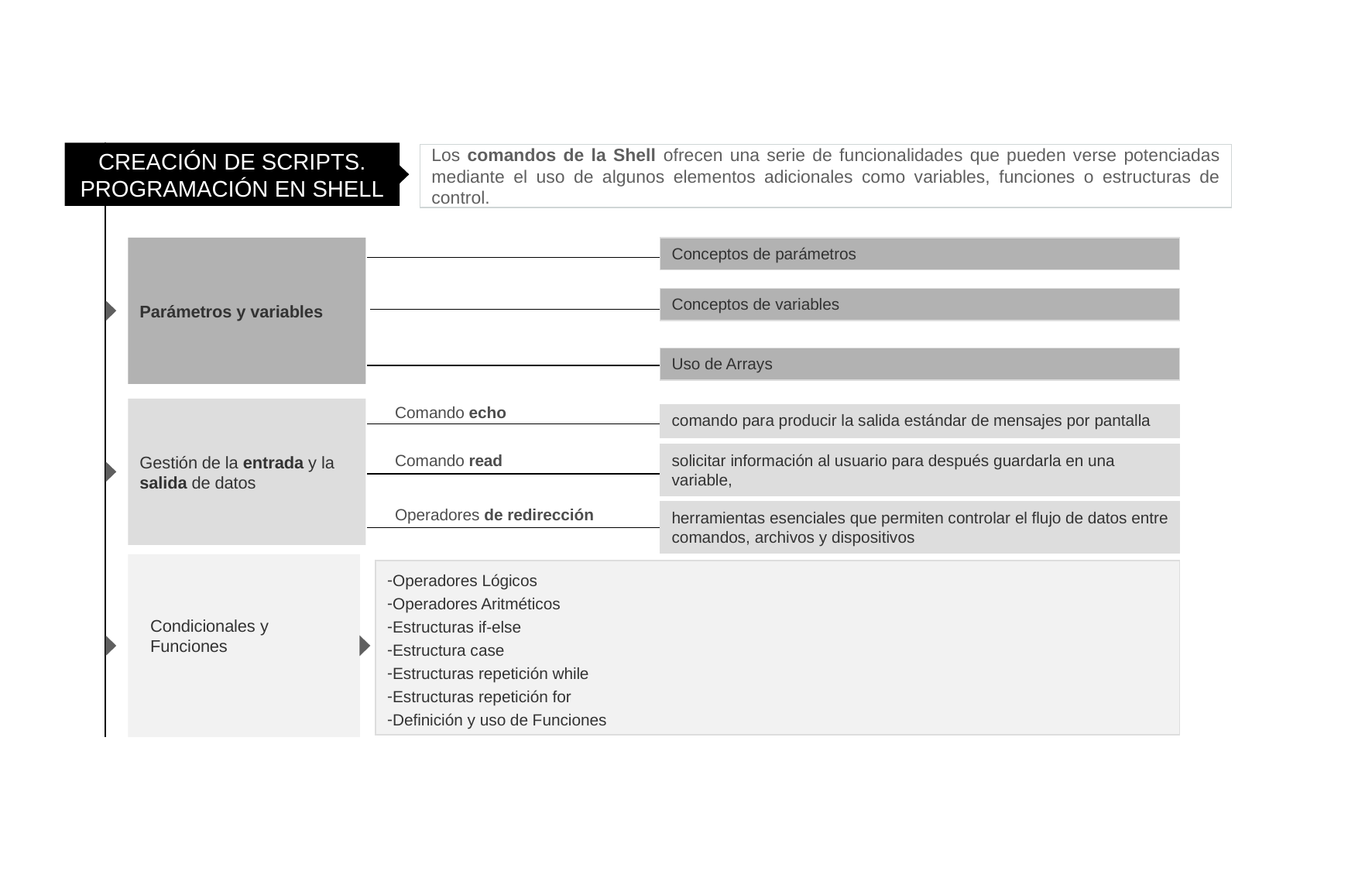

CREACIÓN DE SCRIPTS. PROGRAMACIÓN EN SHELL
Los comandos de la Shell ofrecen una serie de funcionalidades que pueden verse potenciadas mediante el uso de algunos elementos adicionales como variables, funciones o estructuras de control.

Parámetros y variables
Conceptos de parámetros
Conceptos de variables

Uso de Arrays
Comando echo
Gestión de la entrada y la salida de datos
comando para producir la salida estándar de mensajes por pantalla
Comando read
solicitar información al usuario para después guardarla en una variable,

Operadores de redirección
herramientas esenciales que permiten controlar el flujo de datos entre comandos, archivos y dispositivos

Operadores Lógicos
Operadores Aritméticos
Estructuras if-else
Estructura case
Estructuras repetición while
Estructuras repetición for
Definición y uso de Funciones
Condicionales y Funciones